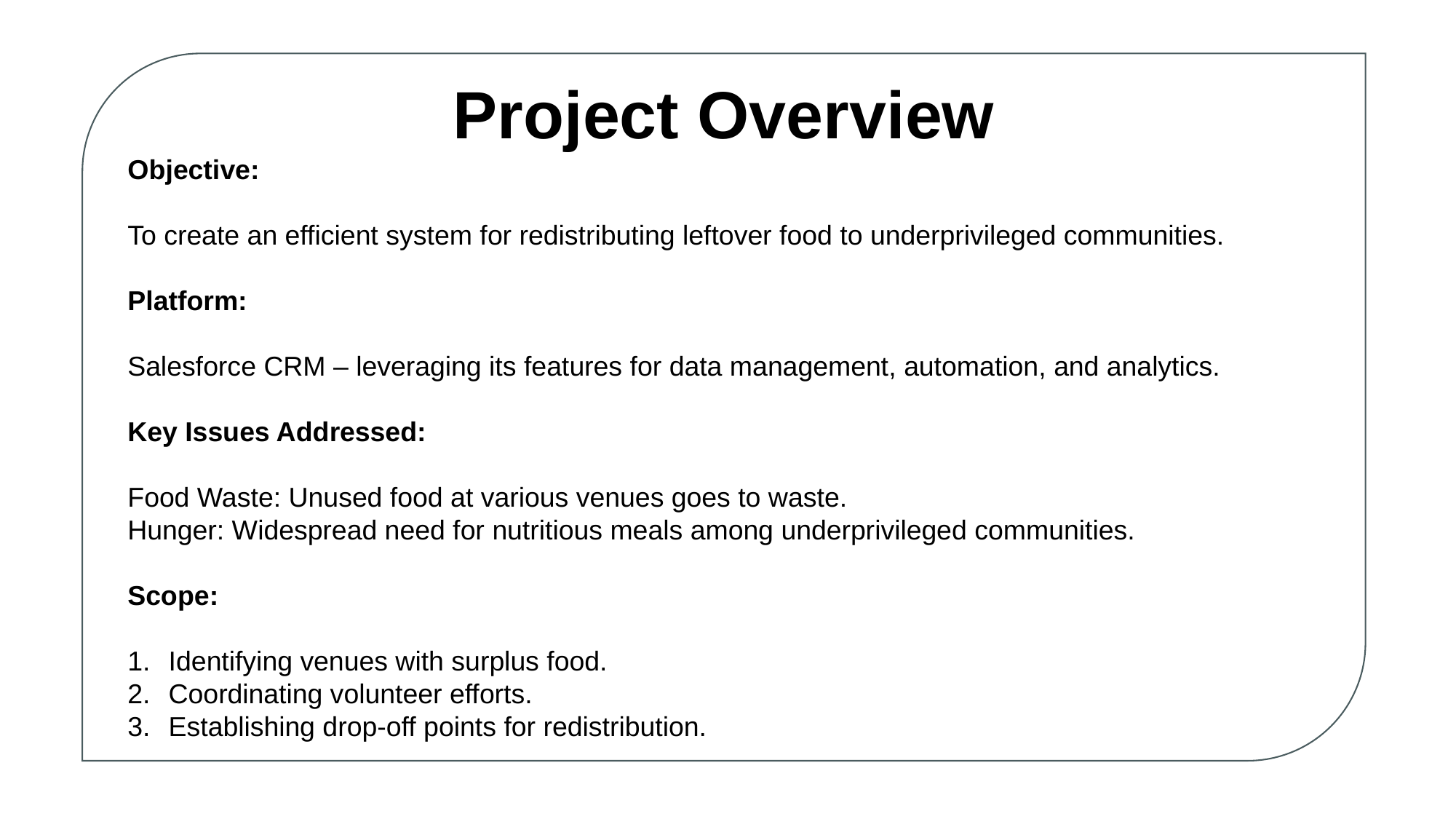

Project Overview
Objective:

To create an efficient system for redistributing leftover food to underprivileged communities.

Platform:

Salesforce CRM – leveraging its features for data management, automation, and analytics.

Key Issues Addressed:

Food Waste: Unused food at various venues goes to waste.
Hunger: Widespread need for nutritious meals among underprivileged communities.

Scope:

Identifying venues with surplus food.
Coordinating volunteer efforts.
Establishing drop-off points for redistribution.s for redistribution.